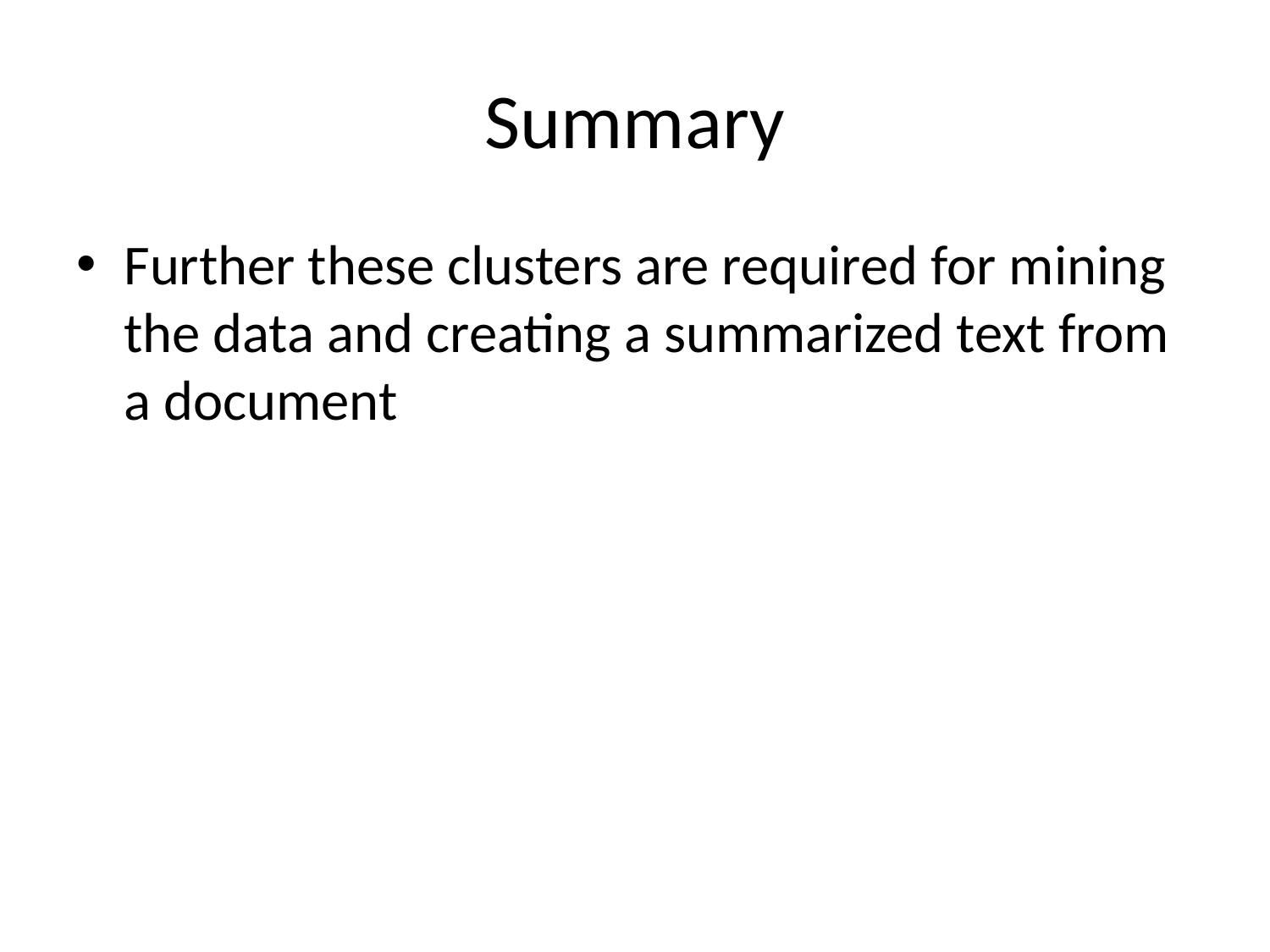

# Summary
Further these clusters are required for mining the data and creating a summarized text from a document